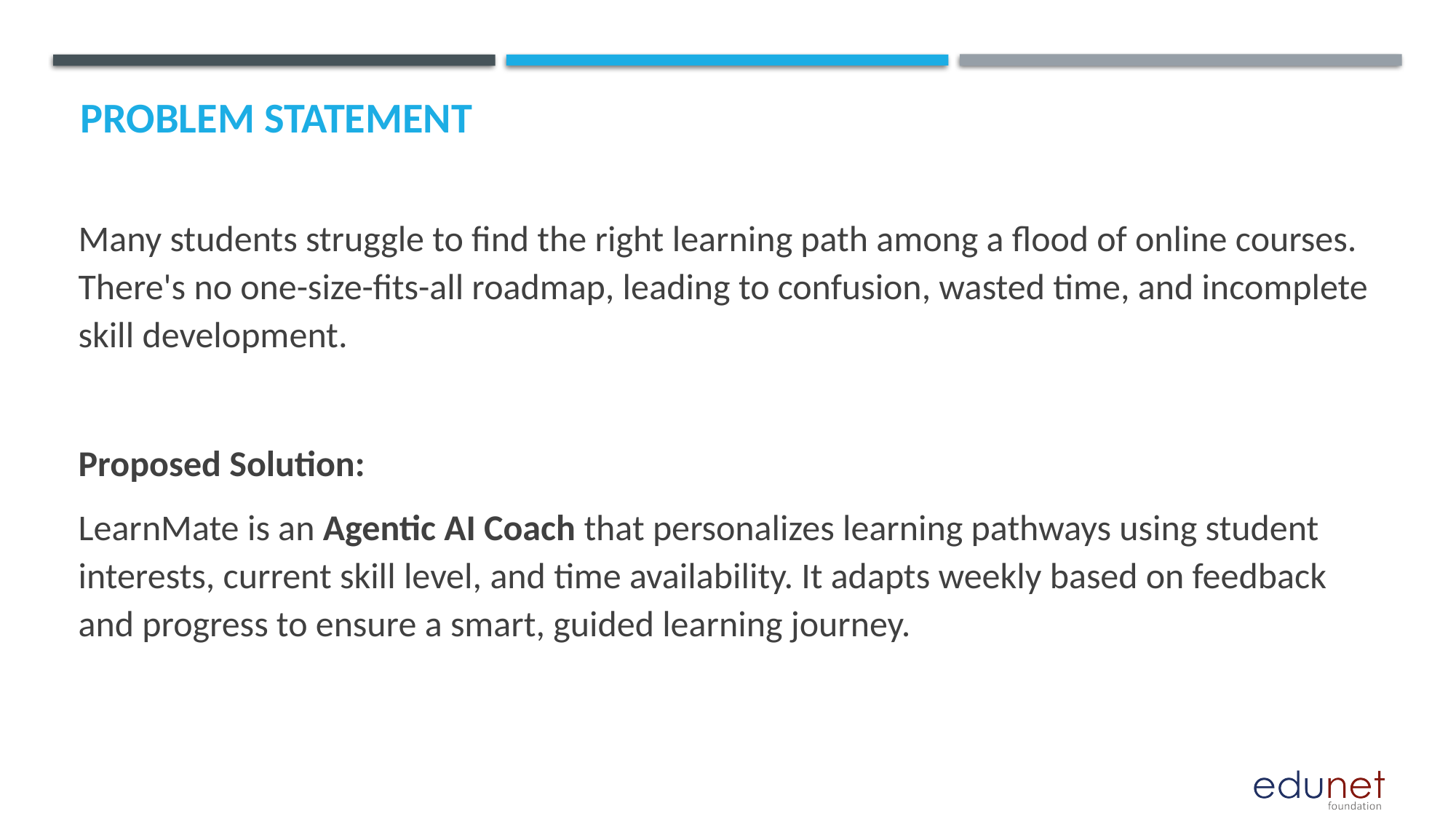

# Problem Statement
Many students struggle to find the right learning path among a flood of online courses. There's no one-size-fits-all roadmap, leading to confusion, wasted time, and incomplete skill development.

Proposed Solution:
LearnMate is an Agentic AI Coach that personalizes learning pathways using student interests, current skill level, and time availability. It adapts weekly based on feedback and progress to ensure a smart, guided learning journey.